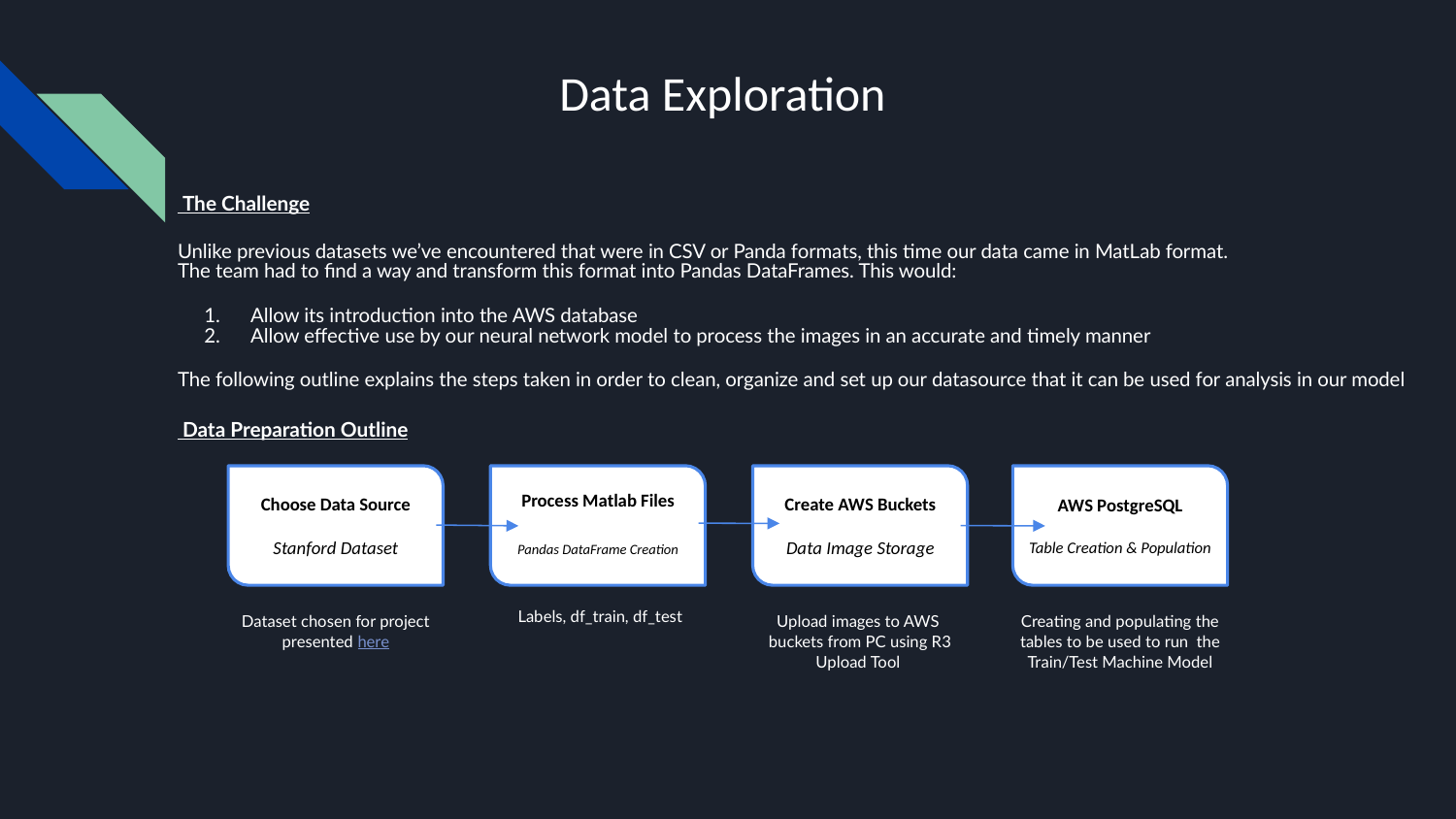

# Data Exploration
 The Challenge
Unlike previous datasets we’ve encountered that were in CSV or Panda formats, this time our data came in MatLab format.
The team had to find a way and transform this format into Pandas DataFrames. This would:
Allow its introduction into the AWS database
Allow effective use by our neural network model to process the images in an accurate and timely manner
The following outline explains the steps taken in order to clean, organize and set up our datasource that it can be used for analysis in our model
 Data Preparation Outline

Process Matlab Files
Pandas DataFrame Creation
Choose Data Source
Stanford Dataset
Create AWS Buckets
Data Image Storage
AWS PostgreSQL
Table Creation & Population
Dataset chosen for project presented here
Labels, df_train, df_test
Upload images to AWS  buckets from PC using R3 Upload Tool
Creating and populating the tables to be used to run  the Train/Test Machine Model